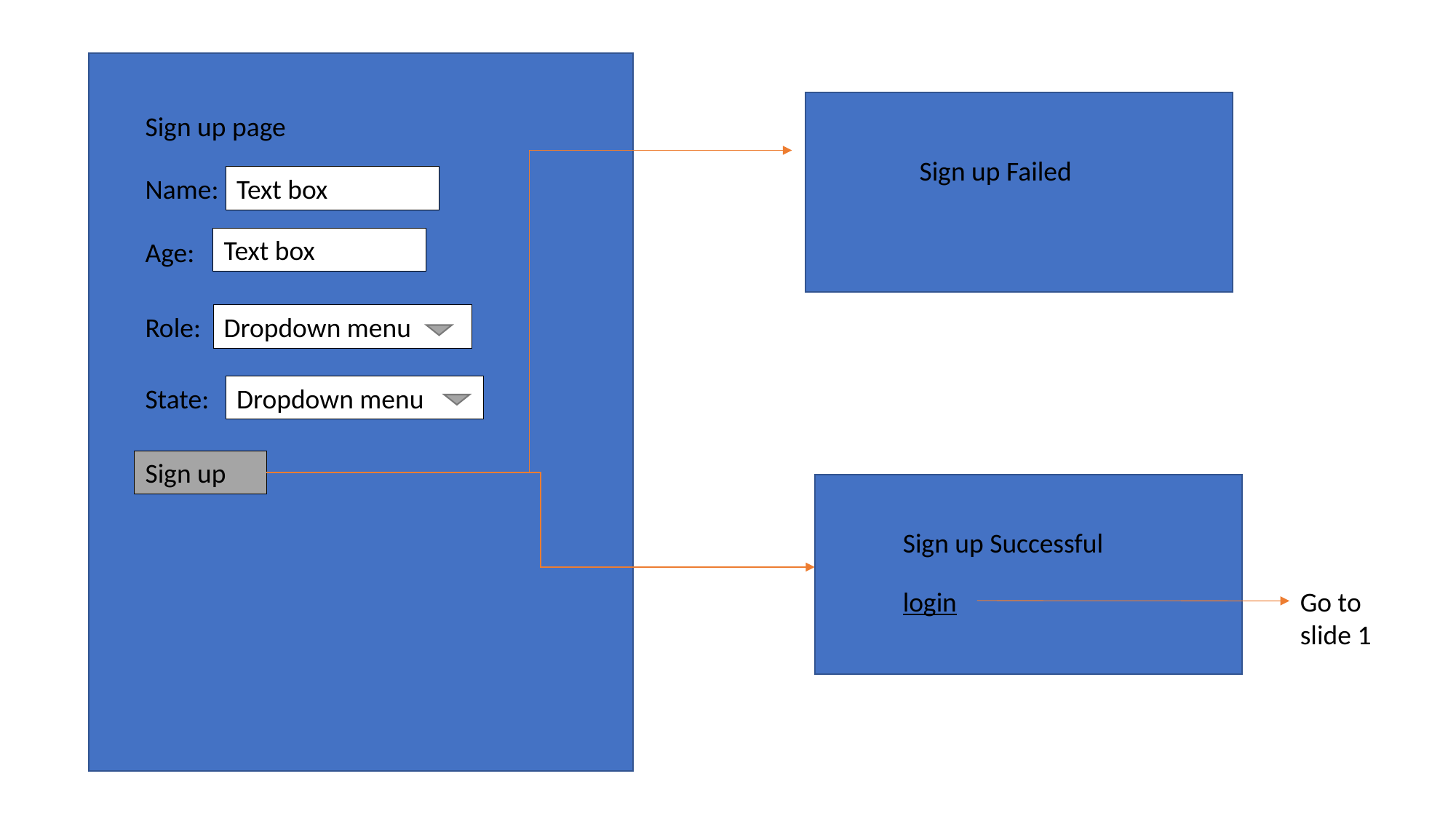

Sign up page
Sign up Failed
Name:
Text box
Text box
Age:
Role:
Dropdown menu

State:
Dropdown menu

Sign up

Sign up Successful
login
Go to slide 1